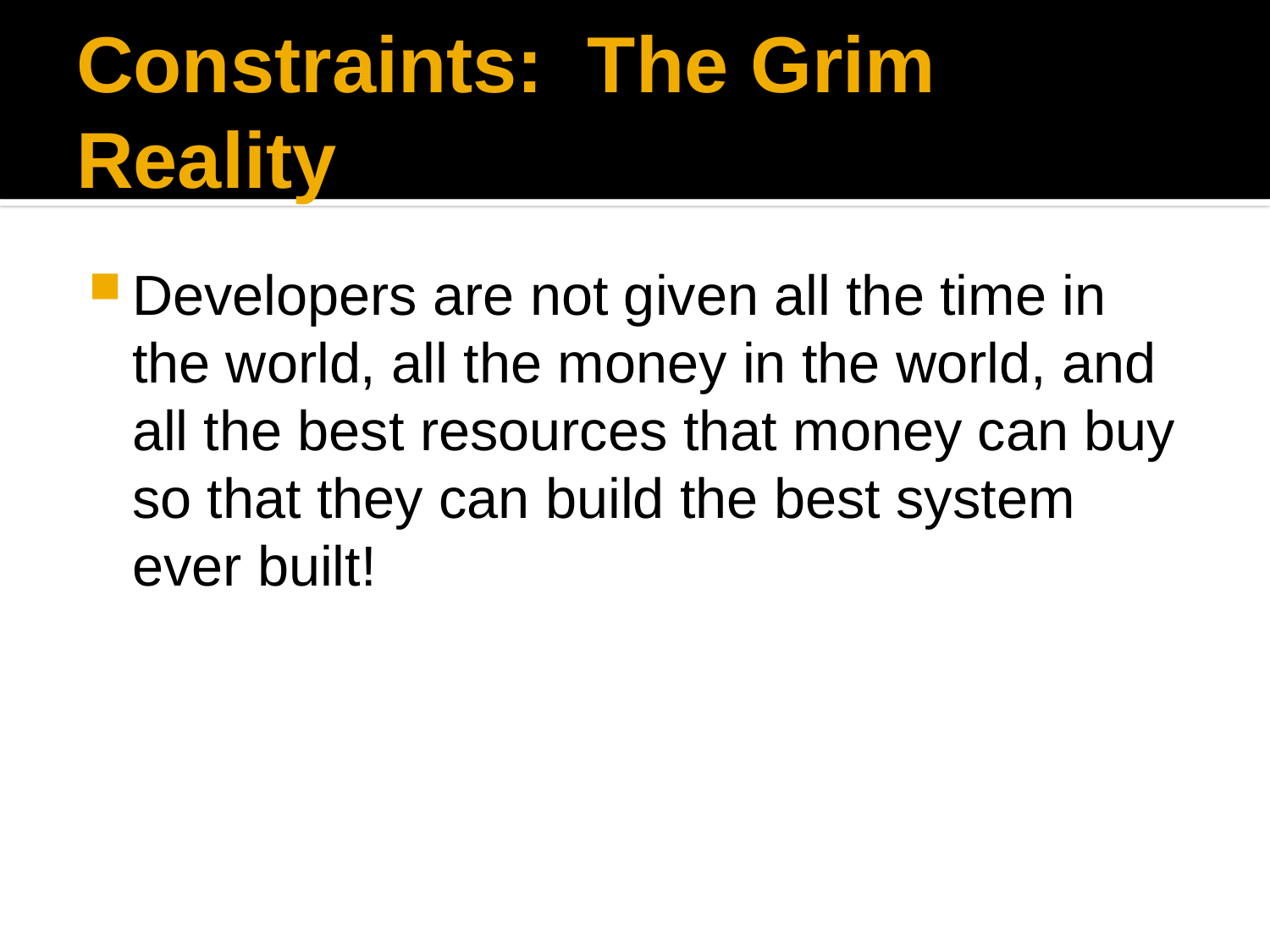

# Constraints:  The Grim Reality
Developers are not given all the time in the world, all the money in the world, and all the best resources that money can buy so that they can build the best system ever built!